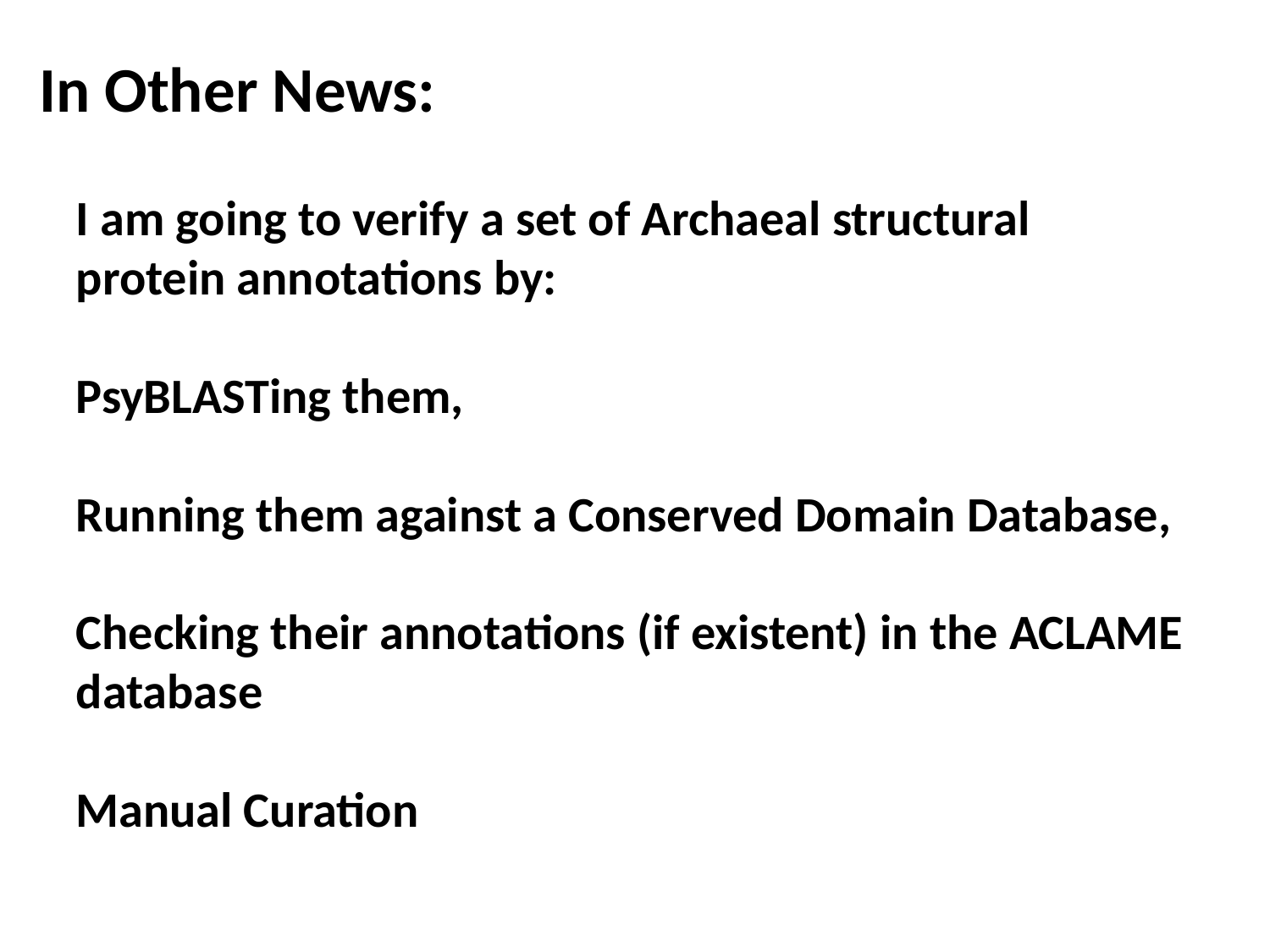

In Other News:
I am going to verify a set of Archaeal structural protein annotations by:

PsyBLASTing them,

Running them against a Conserved Domain Database,

Checking their annotations (if existent) in the ACLAME database

Manual Curation